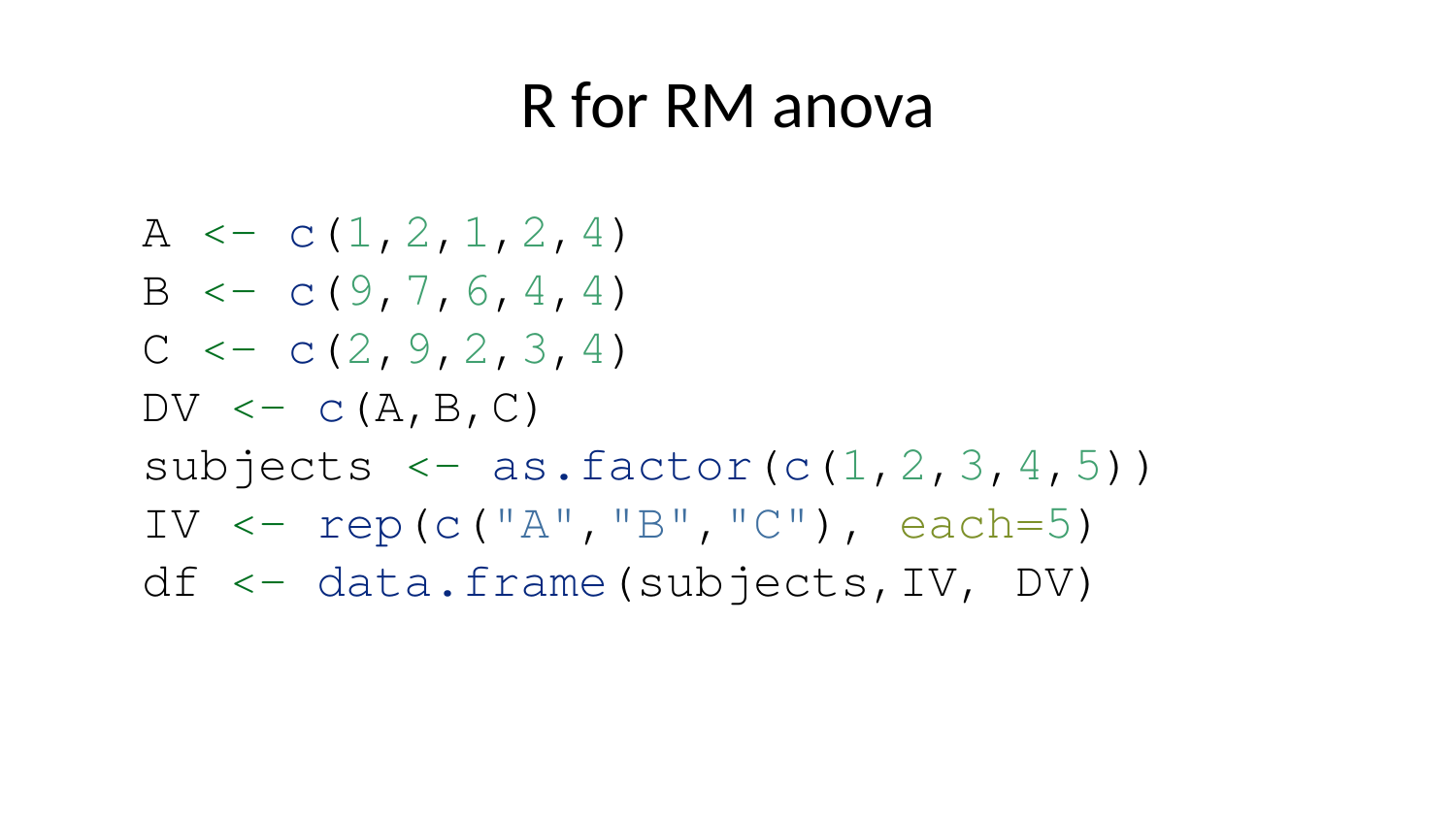

# R for RM anova
A <- c(1,2,1,2,4)
B <- c(9,7,6,4,4)
C <- c(2,9,2,3,4)
DV <- c(A,B,C)
subjects <- as.factor(c(1,2,3,4,5))
IV <- rep(c("A","B","C"), each=5)
df <- data.frame(subjects,IV, DV)